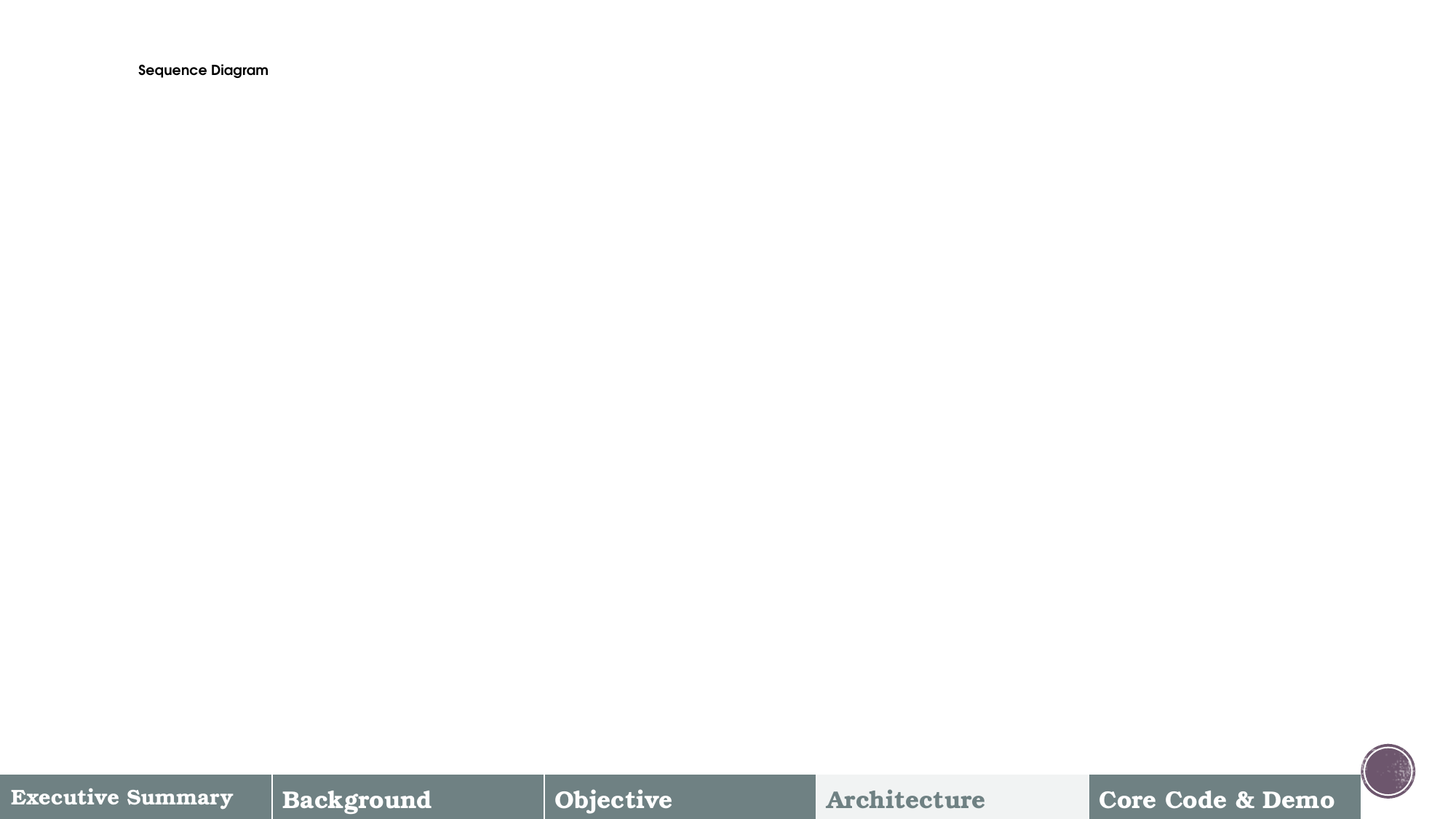

# Sequence Diagram

| Executive Summary | Background | Objective | Architecture | Core Code & Demo |
| --- | --- | --- | --- | --- |